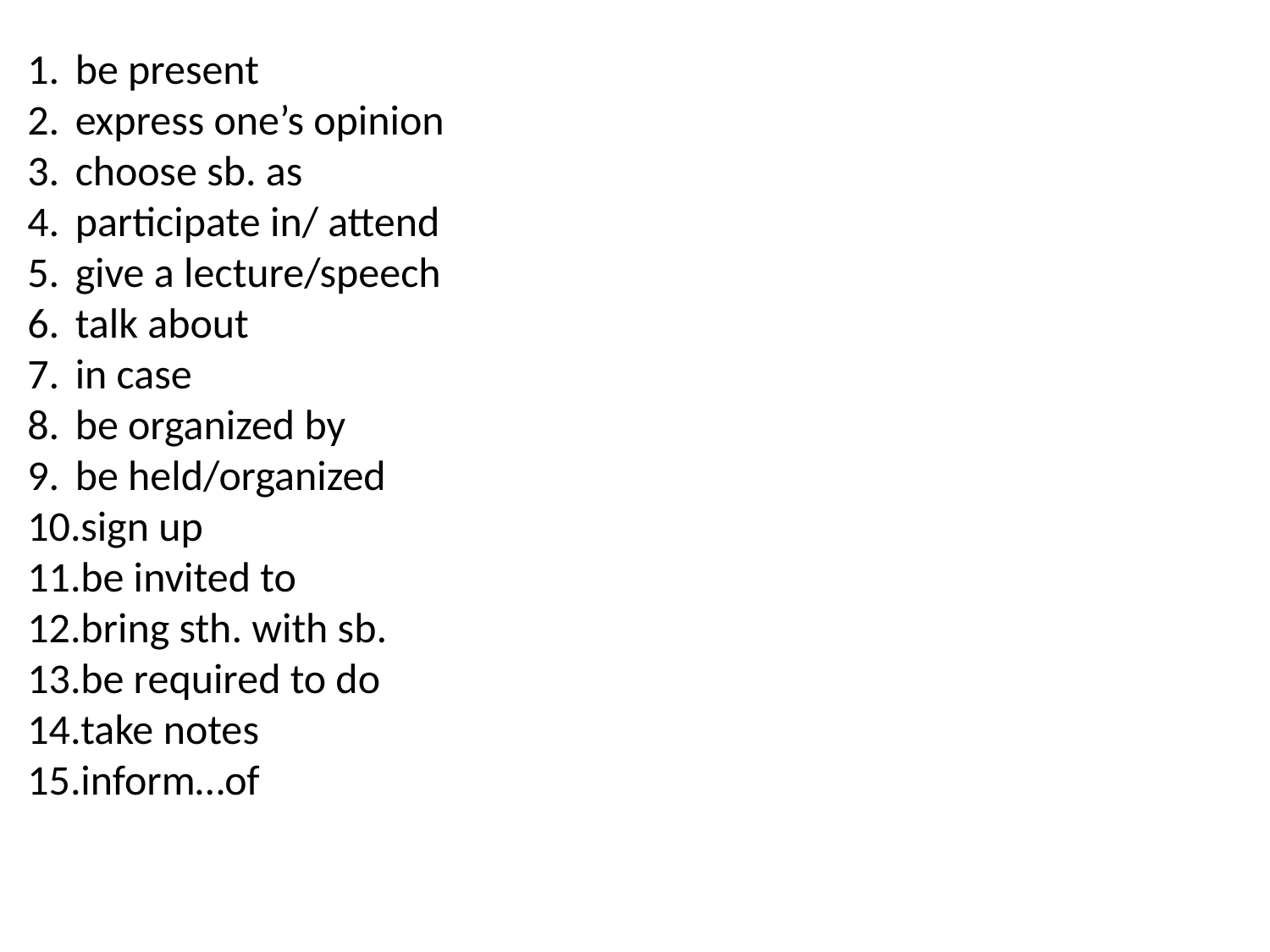

be present
express one’s opinion
choose sb. as
participate in/ attend
give a lecture/speech
talk about
in case
be organized by
be held/organized
sign up
be invited to
bring sth. with sb.
be required to do
take notes
inform…of